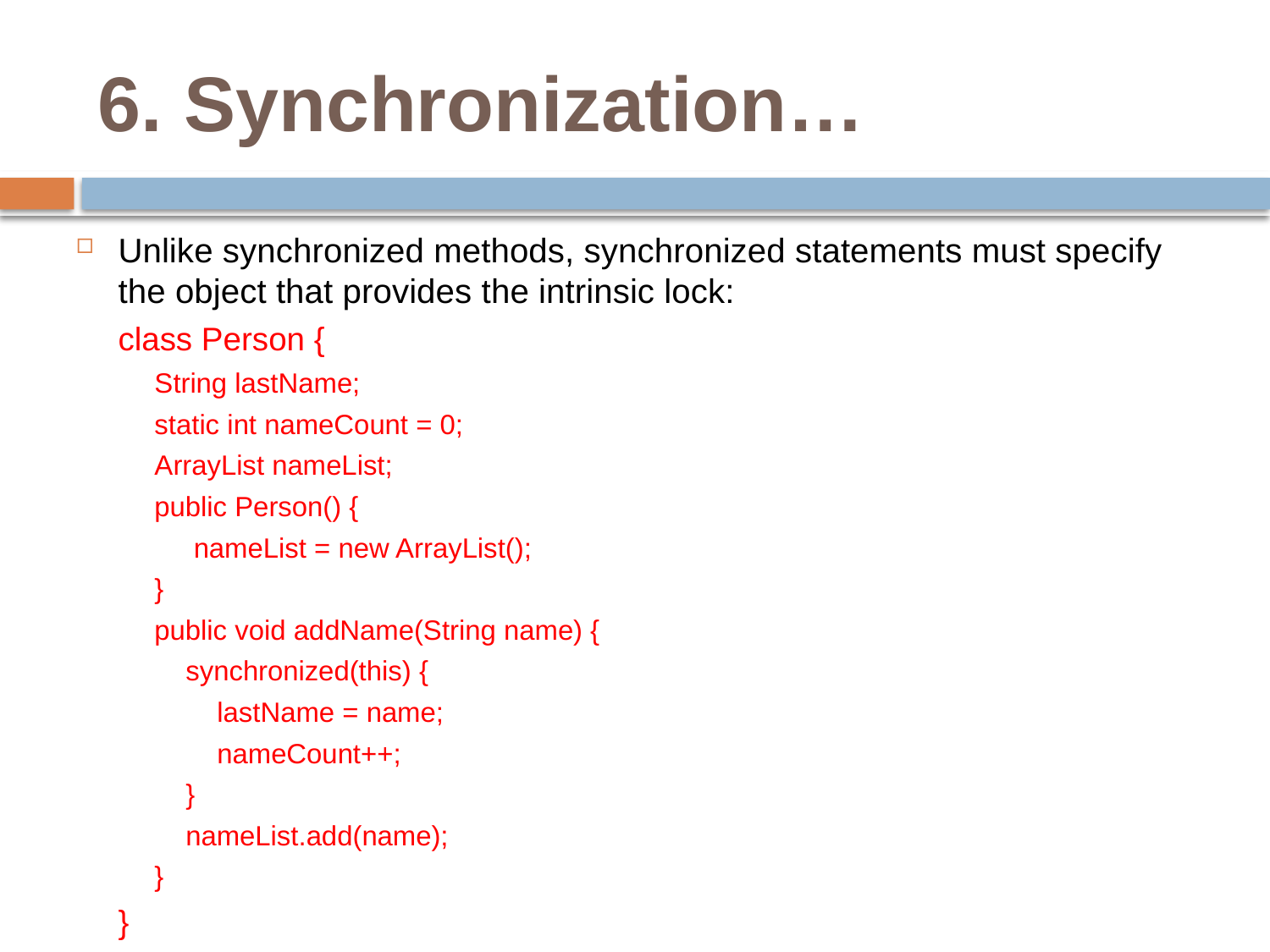

# 6. Synchronization…
Unlike synchronized methods, synchronized statements must specify the object that provides the intrinsic lock:
class Person {
String lastName;
static int nameCount = 0;
ArrayList nameList;
public Person() {
     nameList = new ArrayList();
}
public void addName(String name) {
    synchronized(this) {
        lastName = name;
        nameCount++;
    }
    nameList.add(name);
}
}